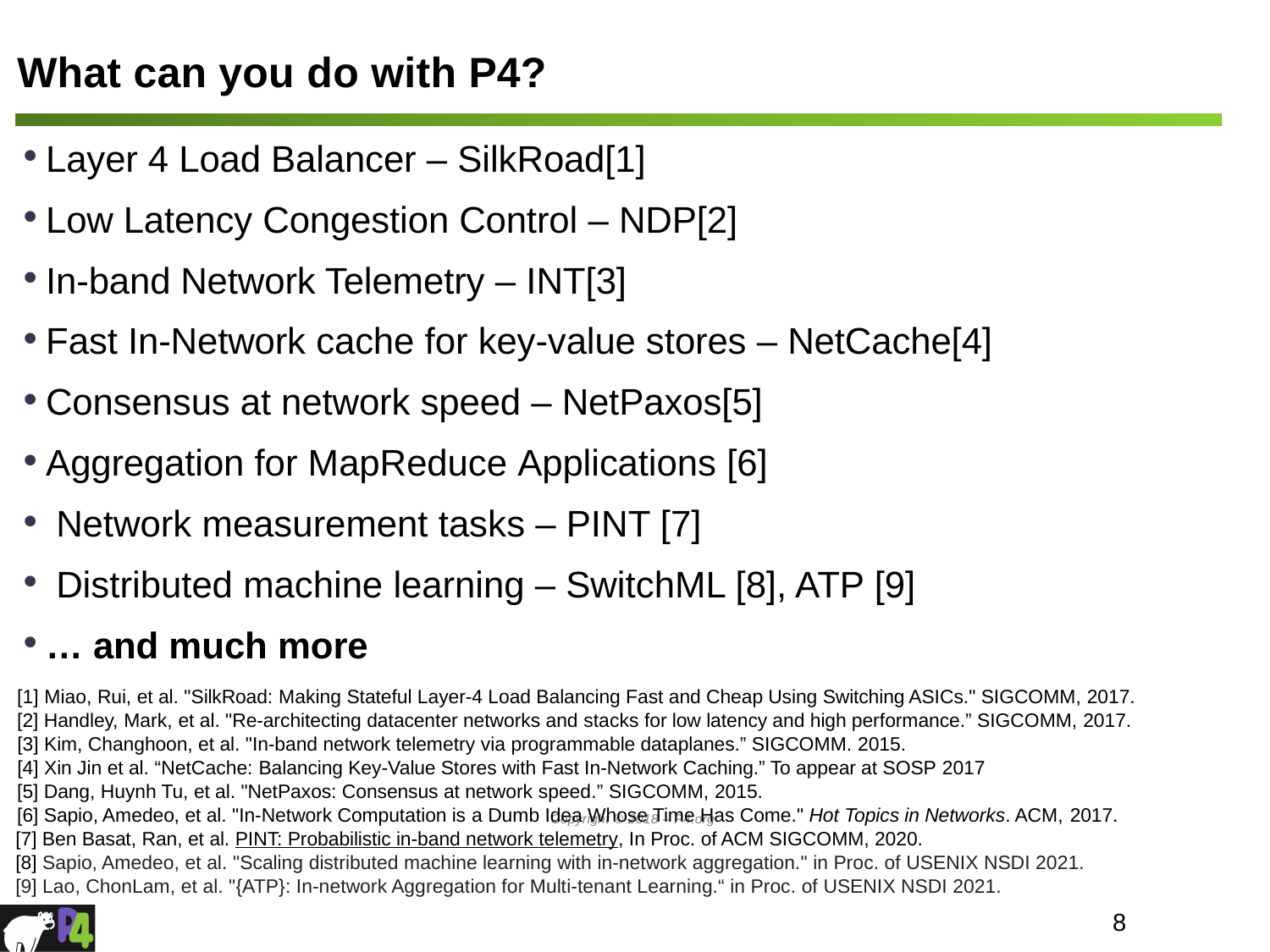

# What can you do with P4?

Layer 4 Load Balancer – SilkRoad[1]
Low Latency Congestion Control – NDP[2]
In-band Network Telemetry – INT[3]
Fast In-Network cache for key-value stores – NetCache[4]
Consensus at network speed – NetPaxos[5]
Aggregation for MapReduce Applications [6]
 Network measurement tasks – PINT [7]
 Distributed machine learning – SwitchML [8], ATP [9]
… and much more
[1] Miao, Rui, et al. "SilkRoad: Making Stateful Layer-4 Load Balancing Fast and Cheap Using Switching ASICs." SIGCOMM, 2017.
[2] Handley, Mark, et al. "Re-architecting datacenter networks and stacks for low latency and high performance.” SIGCOMM, 2017.
[3] Kim, Changhoon, et al. "In-band network telemetry via programmable dataplanes.” SIGCOMM. 2015.
[4] Xin Jin et al. “NetCache: Balancing Key-Value Stores with Fast In-Network Caching.” To appear at SOSP 2017
[5] Dang, Huynh Tu, et al. "NetPaxos: Consensus at network speed.” SIGCOMM, 2015.
[6] Sapio, Amedeo, et al. "In-Network Computation is a Dumb Idea Whose Time Has Come." Hot Topics in Networks. ACM, 2017.
[7] Ben Basat, Ran, et al. PINT: Probabilistic in-band network telemetry, In Proc. of ACM SIGCOMM, 2020.
[8] Sapio, Amedeo, et al. "Scaling distributed machine learning with in-network aggregation." in Proc. of USENIX NSDI 2021.
[9] Lao, ChonLam, et al. "{ATP}: In-network Aggregation for Multi-tenant Learning.“ in Proc. of USENIX NSDI 2021.
Copyright © 2018 – P4.org
8